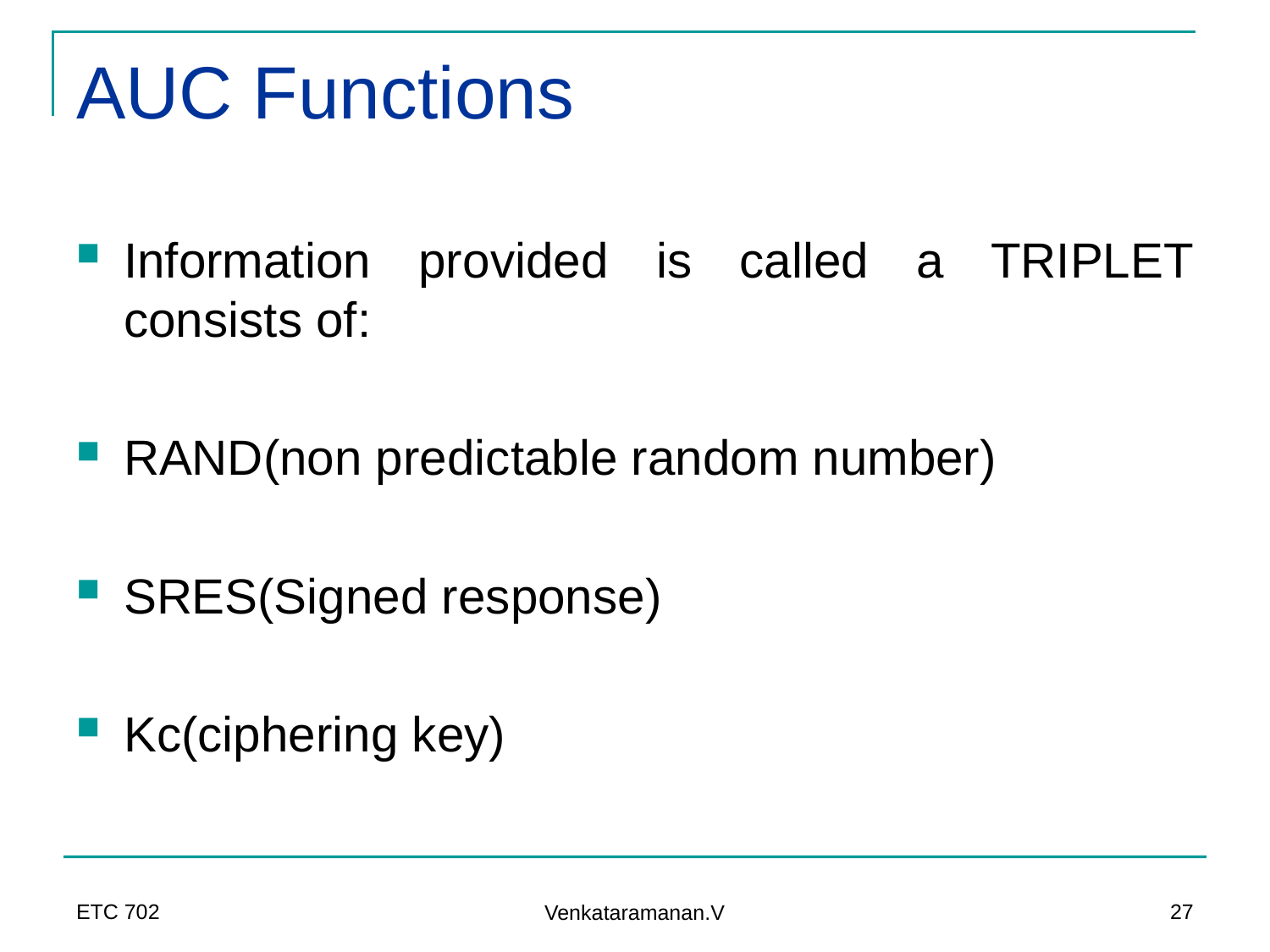

# AUC Functions
Information provided is called a TRIPLET consists of:

RAND(non predictable random number)

SRES(Signed response)

Kc(ciphering key)

ETC 702
27
Venkataramanan.V